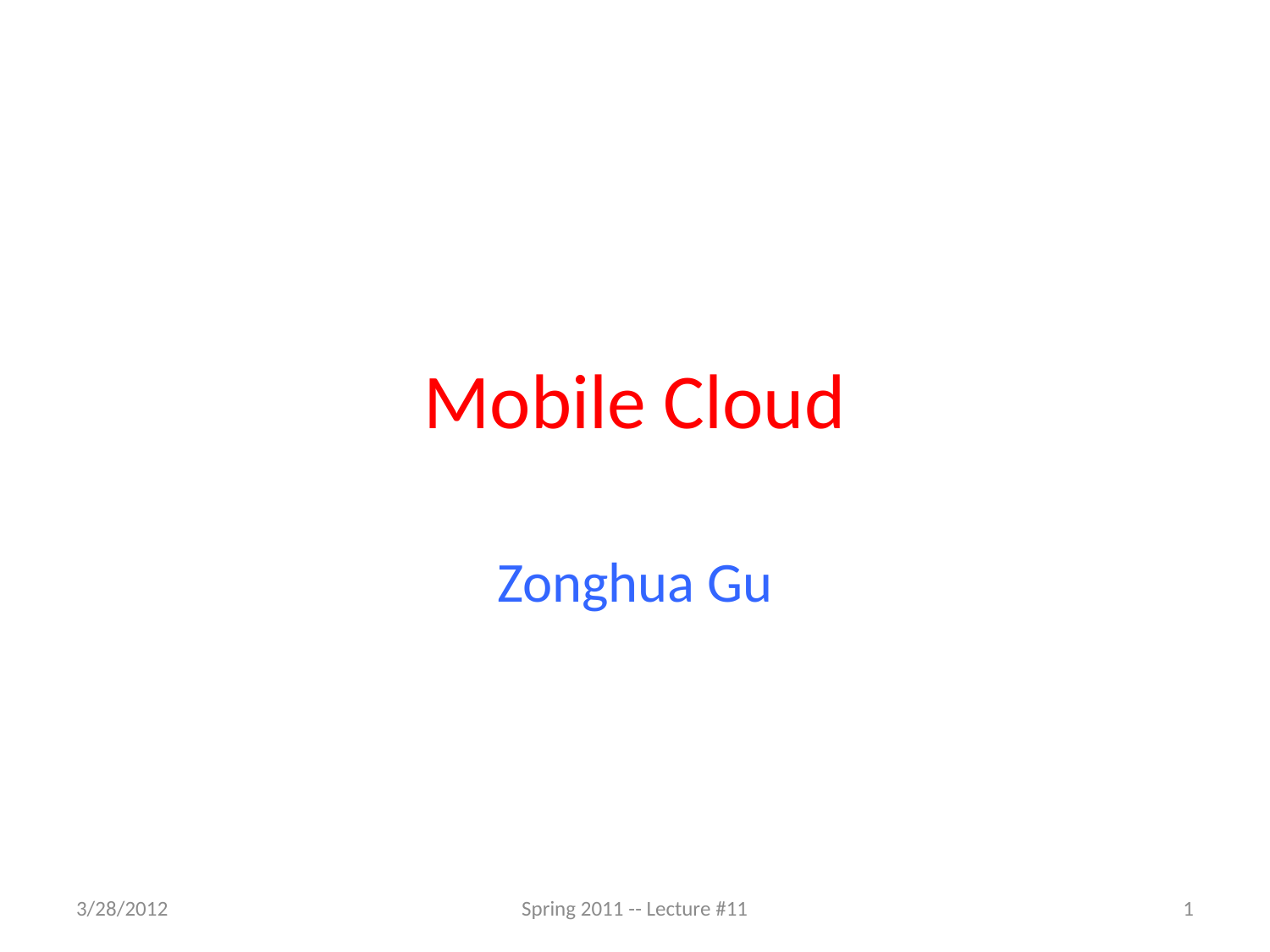

# Mobile Cloud
Zonghua Gu
3/28/2012
Spring 2011 -- Lecture #11
1